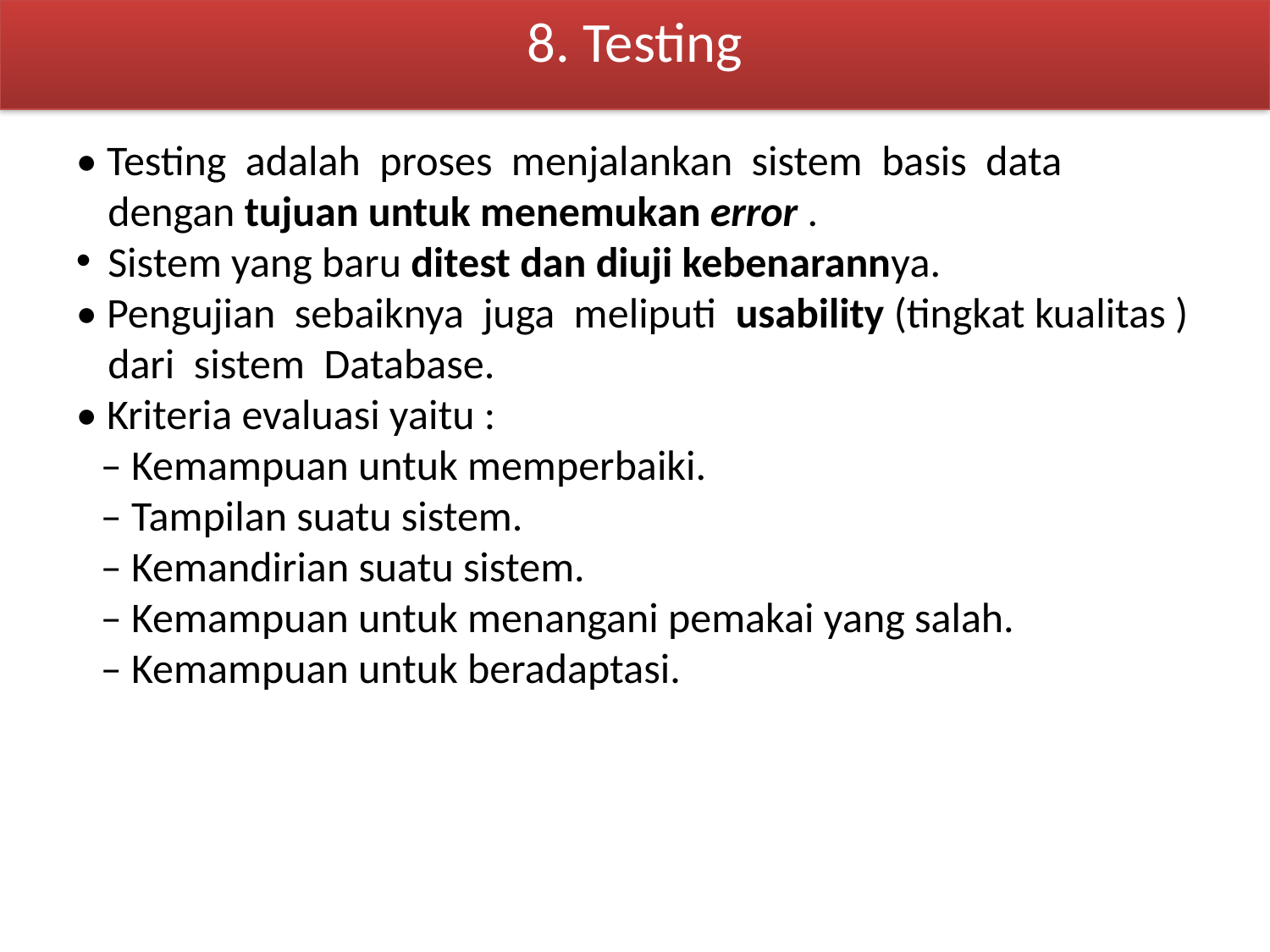

8. Testing
• Testing  adalah  proses  menjalankan  sistem  basis  data  dengan tujuan untuk menemukan error .
Sistem yang baru ditest dan diuji kebenarannya.
• Pengujian  sebaiknya  juga  meliputi  usability (tingkat kualitas )  dari  sistem  Database.
• Kriteria evaluasi yaitu :
– Kemampuan untuk memperbaiki.
– Tampilan suatu sistem.
– Kemandirian suatu sistem.
– Kemampuan untuk menangani pemakai yang salah.
– Kemampuan untuk beradaptasi.